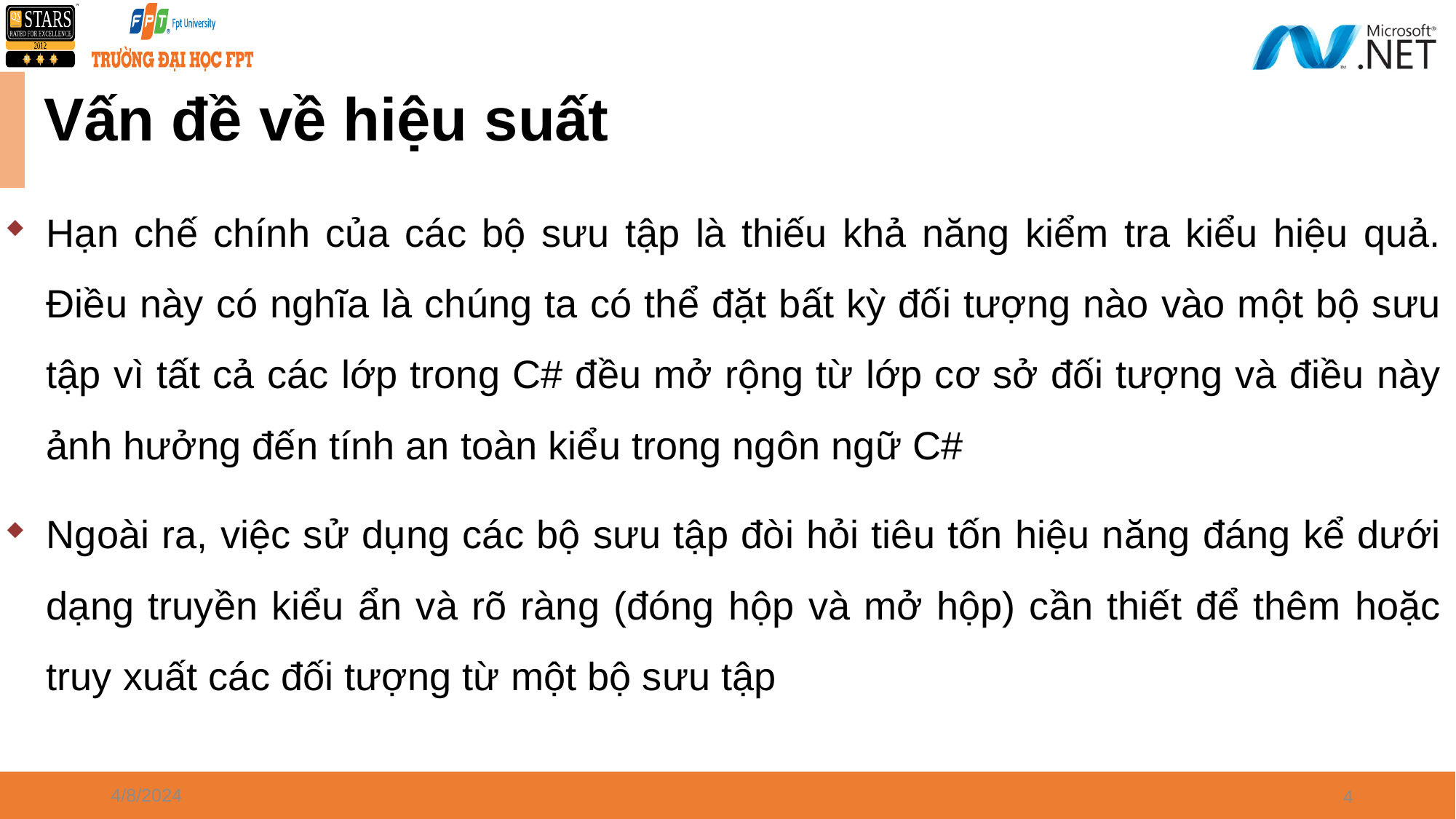

# Vấn đề về hiệu suất
Hạn chế chính của các bộ sưu tập là thiếu khả năng kiểm tra kiểu hiệu quả. Điều này có nghĩa là chúng ta có thể đặt bất kỳ đối tượng nào vào một bộ sưu tập vì tất cả các lớp trong C# đều mở rộng từ lớp cơ sở đối tượng và điều này ảnh hưởng đến tính an toàn kiểu trong ngôn ngữ C#
Ngoài ra, việc sử dụng các bộ sưu tập đòi hỏi tiêu tốn hiệu năng đáng kể dưới dạng truyền kiểu ẩn và rõ ràng (đóng hộp và mở hộp) cần thiết để thêm hoặc truy xuất các đối tượng từ một bộ sưu tập
4/8/2024
4